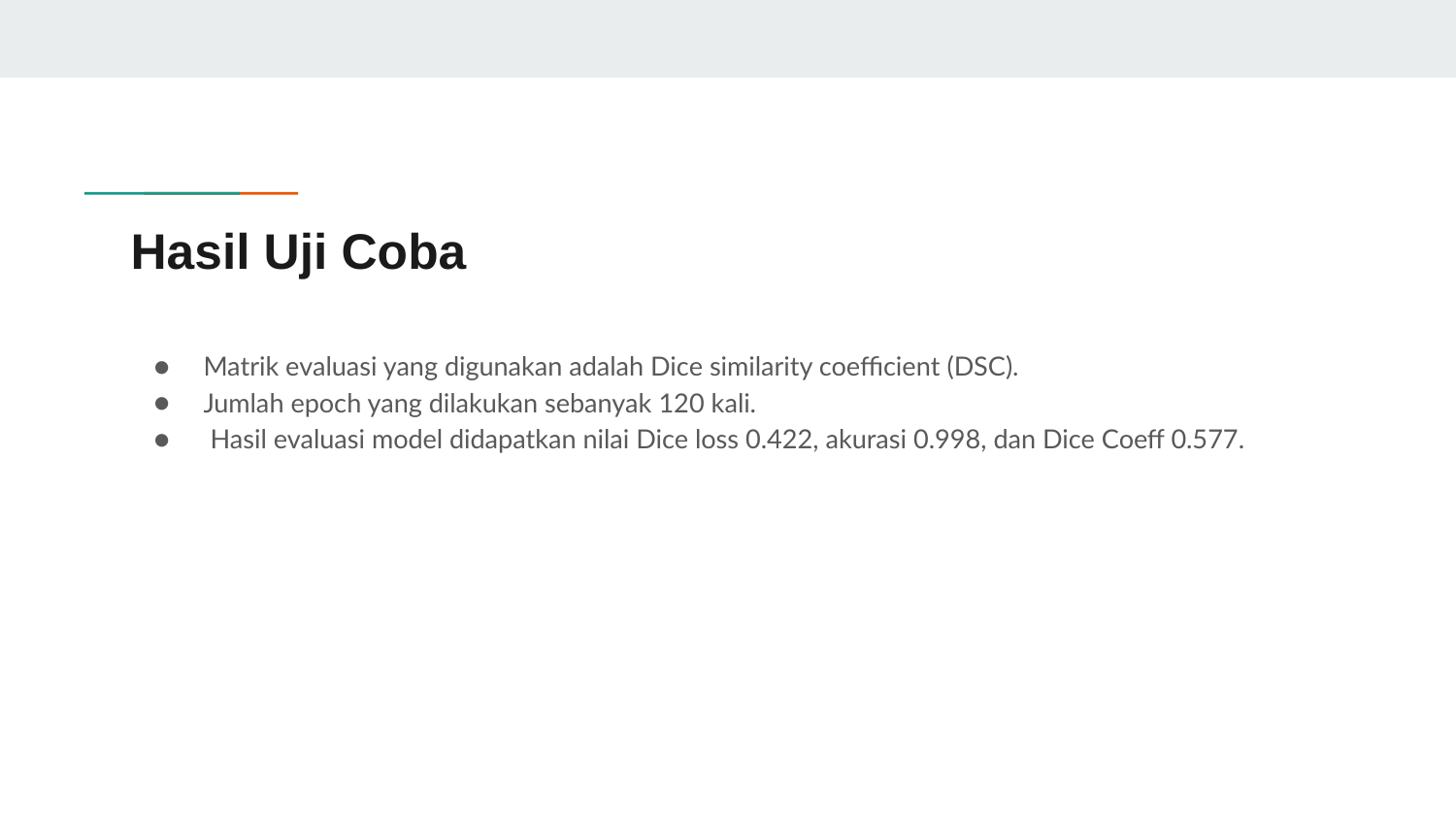

# Hasil Uji Coba
Matrik evaluasi yang digunakan adalah Dice similarity coefficient (DSC).
Jumlah epoch yang dilakukan sebanyak 120 kali.
 Hasil evaluasi model didapatkan nilai Dice loss 0.422, akurasi 0.998, dan Dice Coeff 0.577.